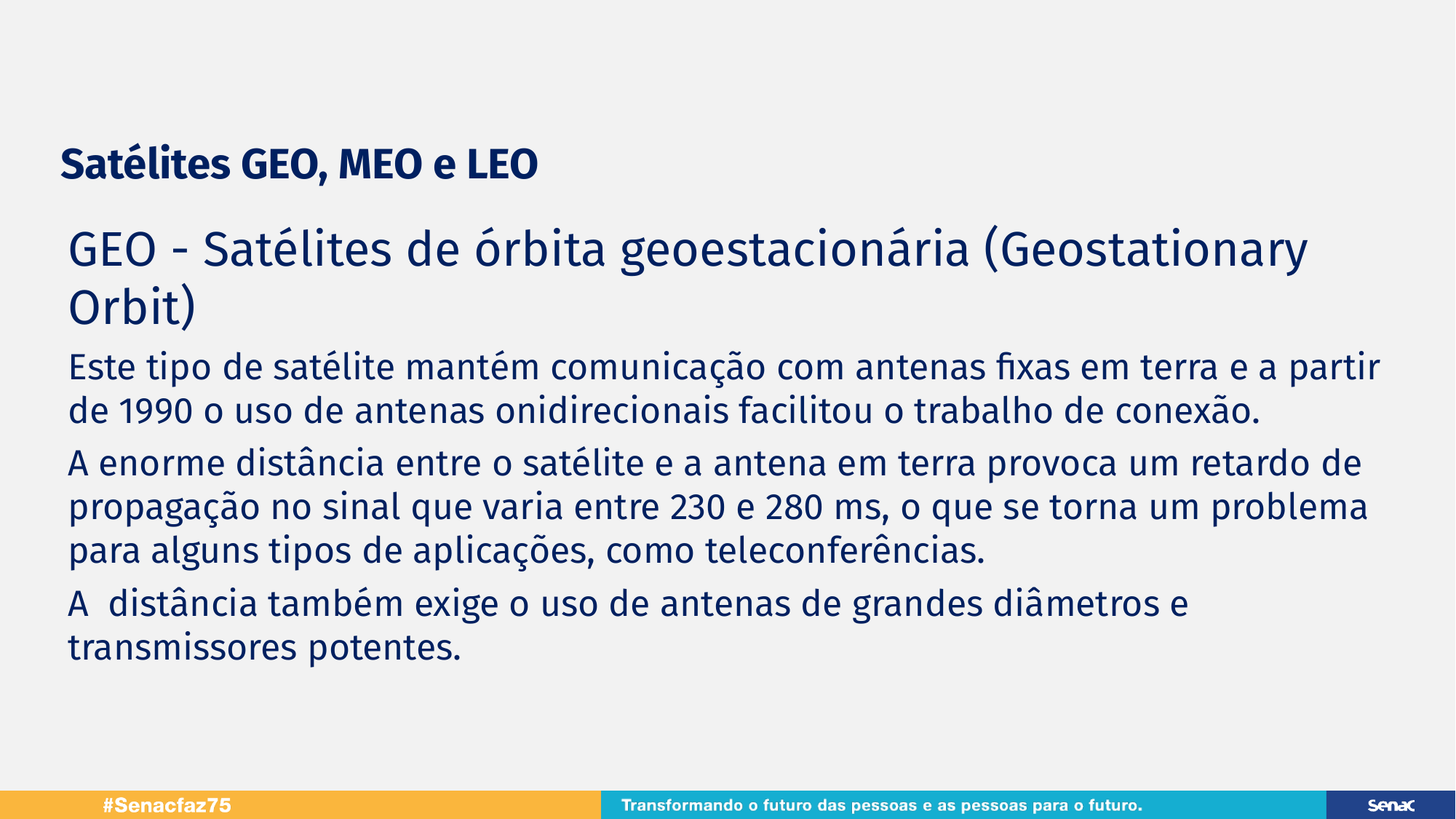

Satélites GEO, MEO e LEO
GEO - Satélites de órbita geoestacionária (Geostationary Orbit)
Este tipo de satélite mantém comunicação com antenas fixas em terra e a partir de 1990 o uso de antenas onidirecionais facilitou o trabalho de conexão.
A enorme distância entre o satélite e a antena em terra provoca um retardo de propagação no sinal que varia entre 230 e 280 ms, o que se torna um problema para alguns tipos de aplicações, como teleconferências.
A  distância também exige o uso de antenas de grandes diâmetros e transmissores potentes.